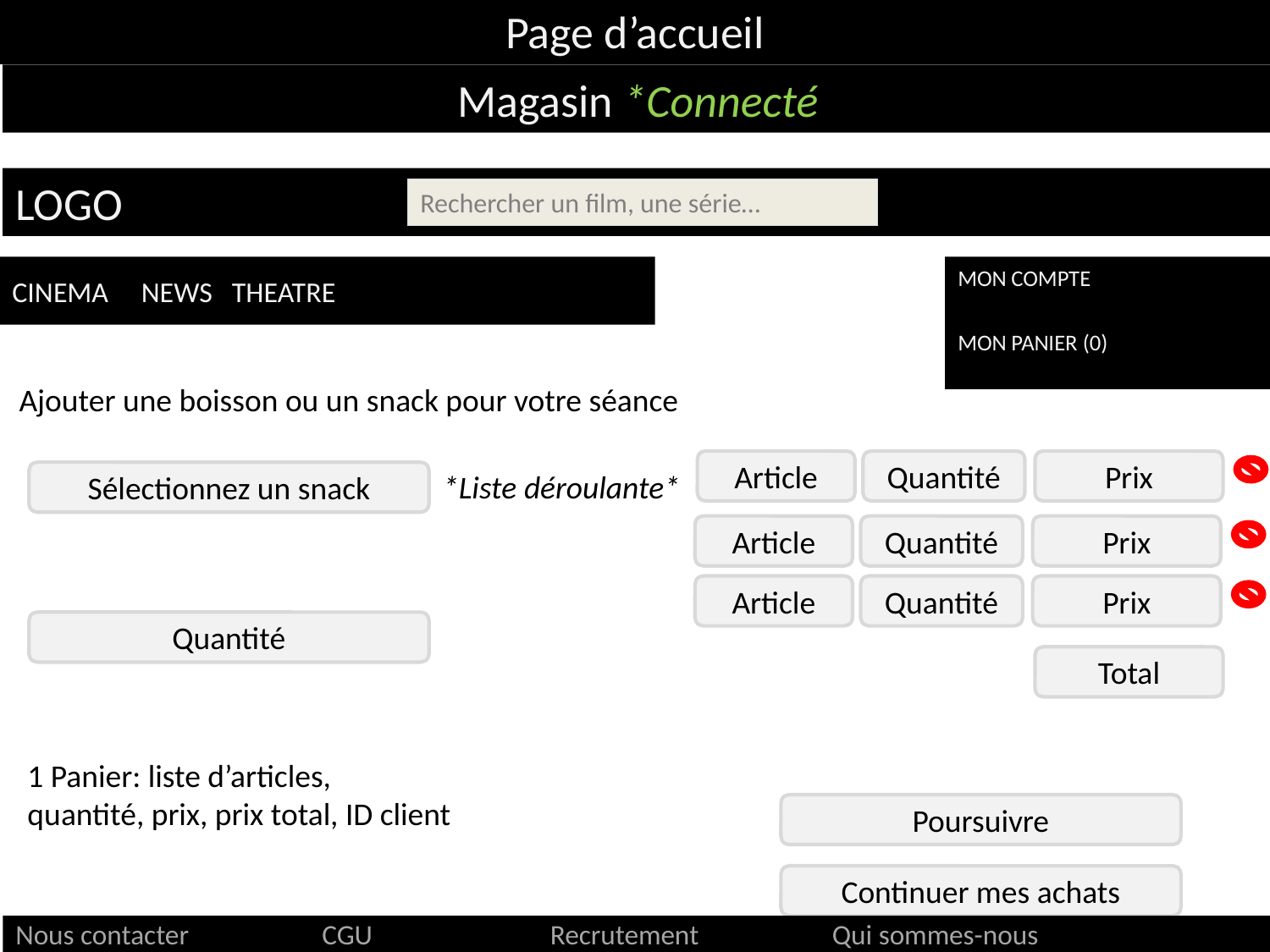

Page d’accueil

Magasin *Connecté
LOGO
Rechercher un film, une série…
CINEMA     NEWS   THEATRE
MON COMPTE
MON PANIER (0)
Ajouter une boisson ou un snack pour votre séance
Article
Quantité
Prix

*Liste déroulante*
Sélectionnez un snack
Article
Quantité
Prix

Article
Quantité
Prix

Quantité
Total
1 Panier: liste d’articles, quantité, prix, prix total, ID client

Poursuivre
Continuer mes achats
# Nous contacter                     CGU                            Recrutement                     Qui sommes-nous